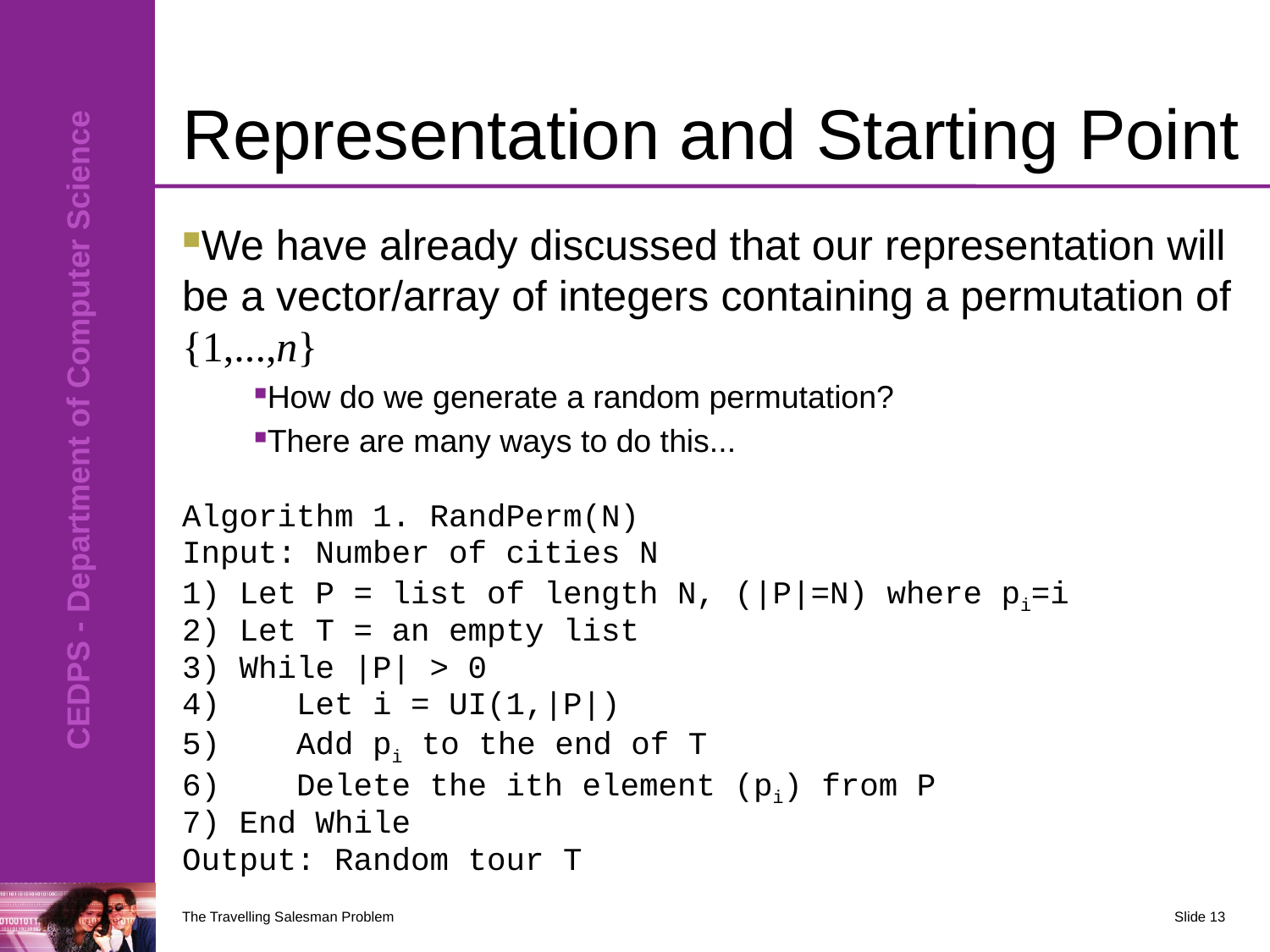

# Representation and Starting Point
We have already discussed that our representation will be a vector/array of integers containing a permutation of {1,...,n}
How do we generate a random permutation?
There are many ways to do this...

Algorithm 1. RandPerm(N)
Input: Number of cities N
1) Let P = list of length N, (|P|=N) where pi=i
2) Let T = an empty list
3) While |P| > 0
4)    Let i = UI(1,|P|)
5)    Add pi to the end of T
6)    Delete the ith element (pi) from P
7) End While
Output: Random tour T

The Travelling Salesman Problem
Slide 13